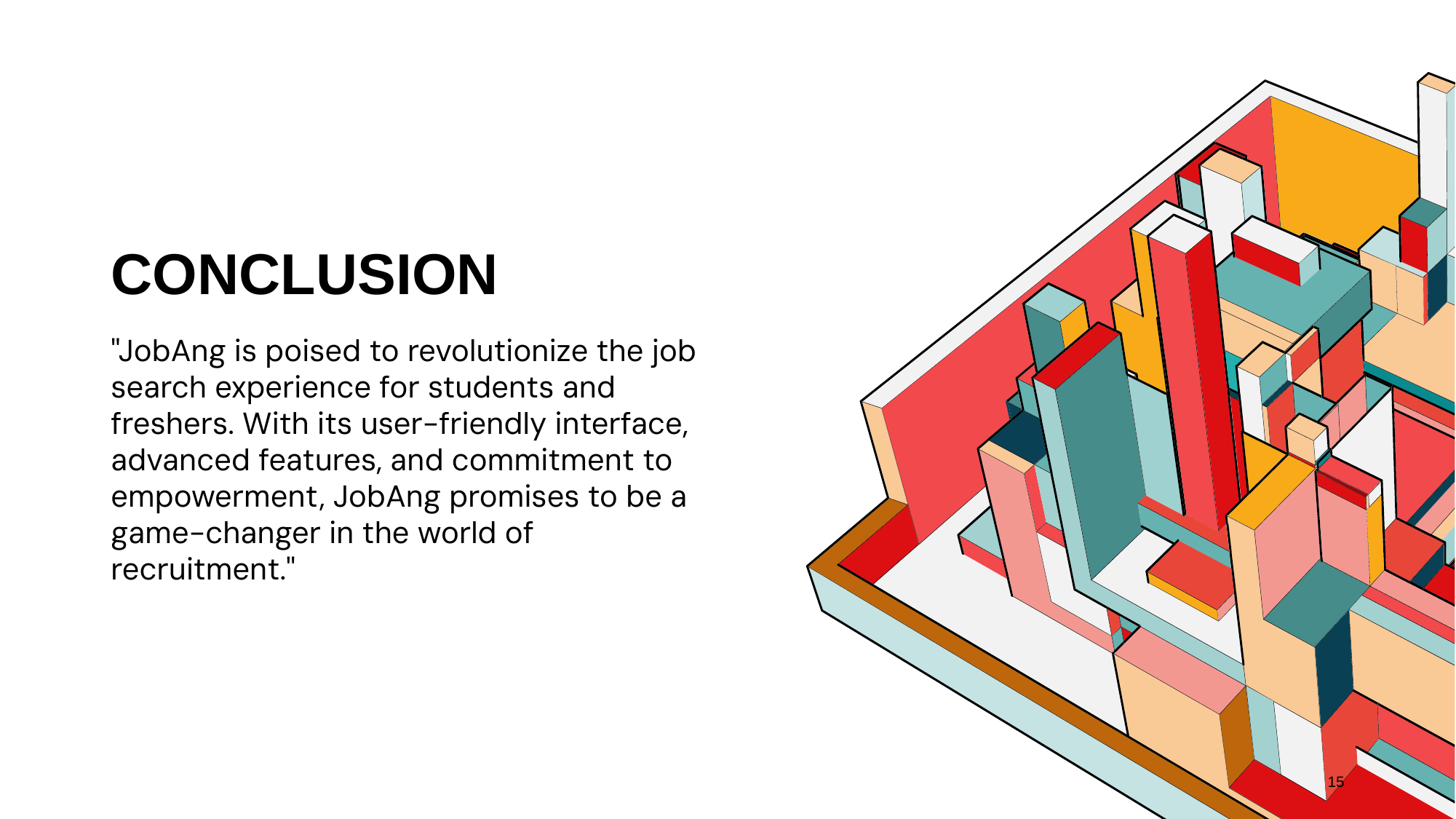

# Conclusion
"JobAng is poised to revolutionize the job search experience for students and freshers. With its user-friendly interface, advanced features, and commitment to empowerment, JobAng promises to be a game-changer in the world of recruitment."
15